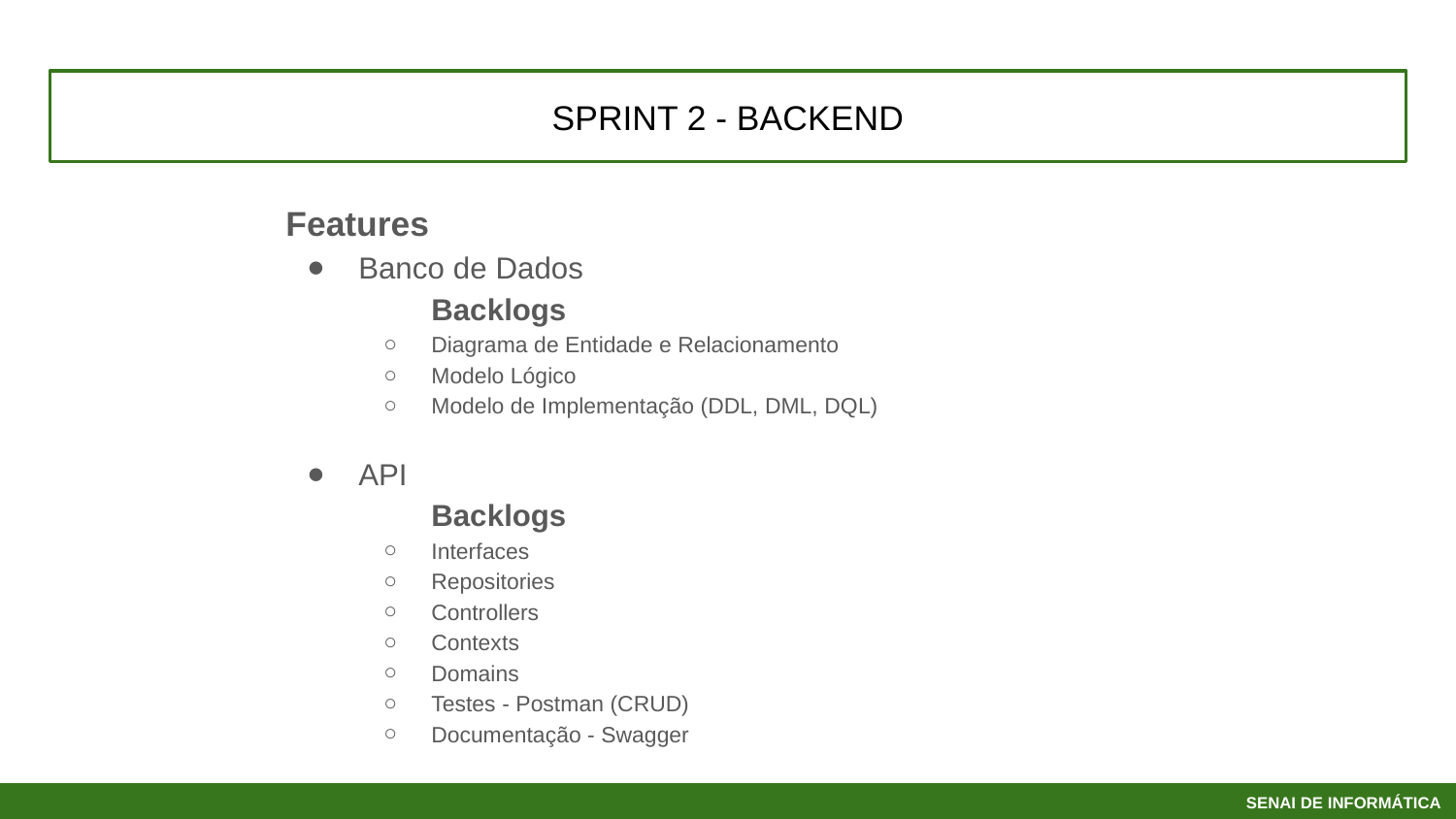

# SPRINT 2 - BACKEND
Features
Banco de Dados
Backlogs
Diagrama de Entidade e Relacionamento
Modelo Lógico
Modelo de Implementação (DDL, DML, DQL)

API
Backlogs
Interfaces
Repositories
Controllers
Contexts
Domains
Testes - Postman (CRUD)
Documentação - Swagger
SENAI DE INFORMÁTICA